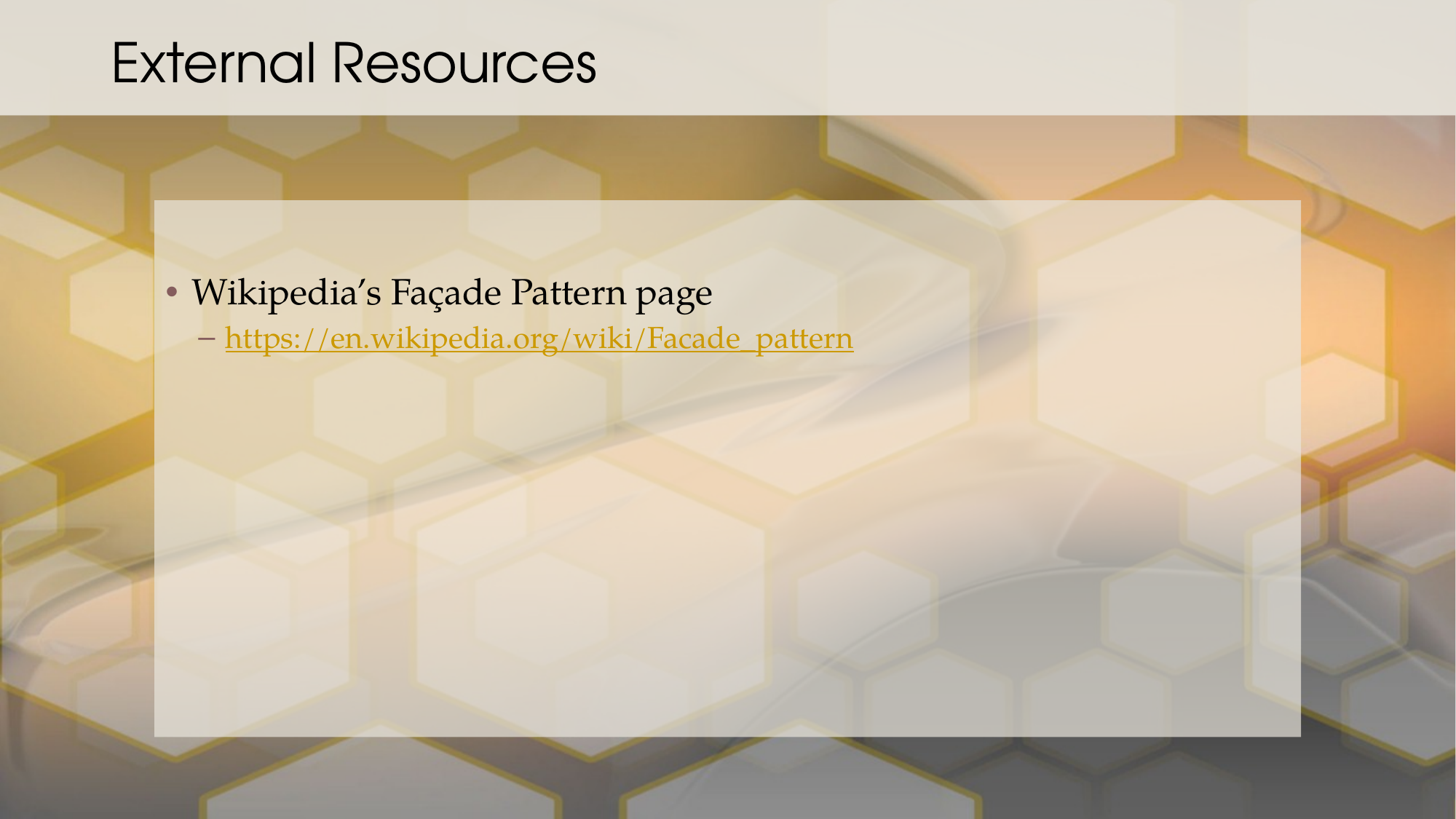

# External Resources

Wikipedia’s Façade Pattern page
https://en.wikipedia.org/wiki/Facade_pattern